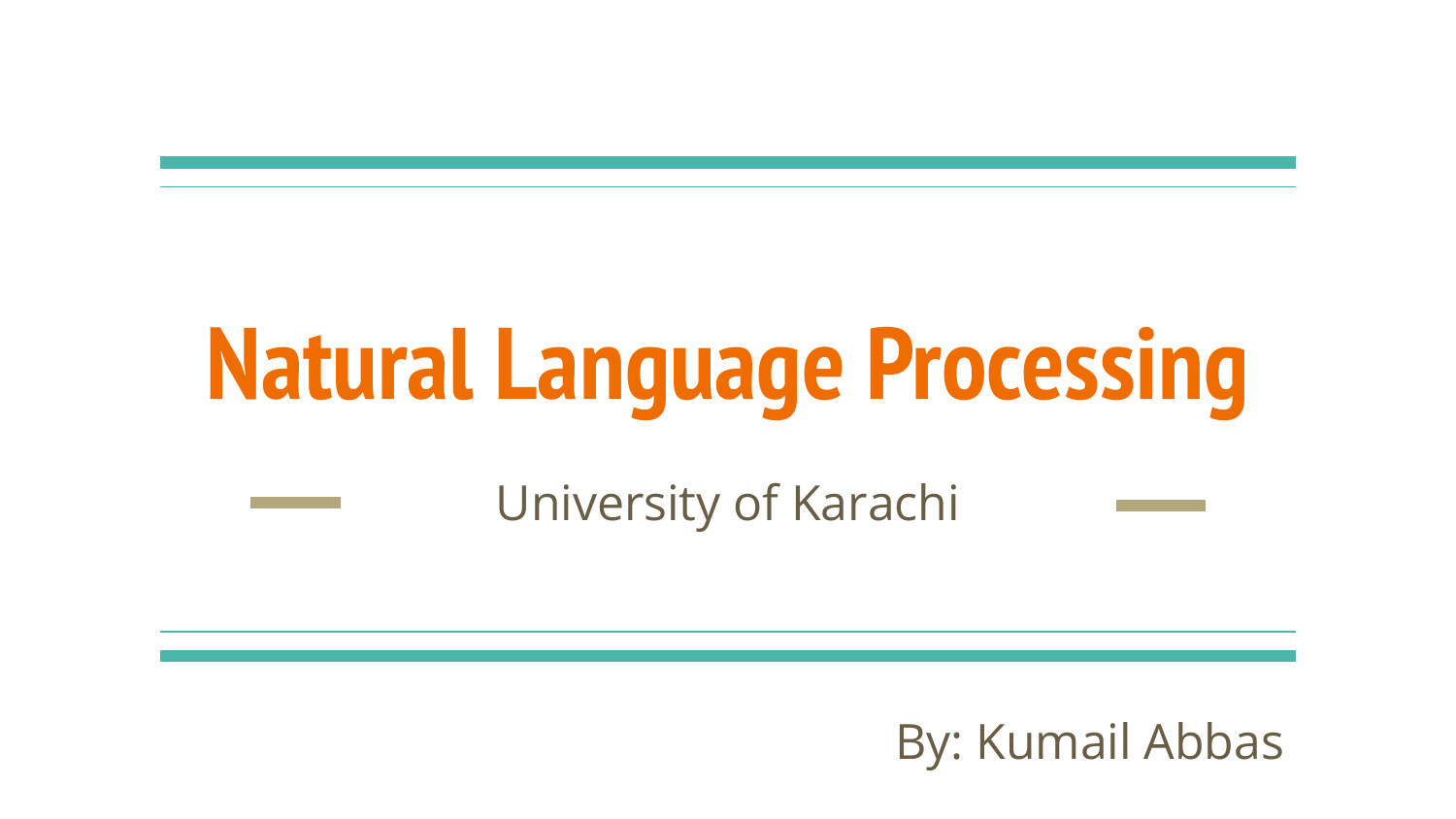

# Natural Language Processing
University of Karachi
By: Kumail Abbas